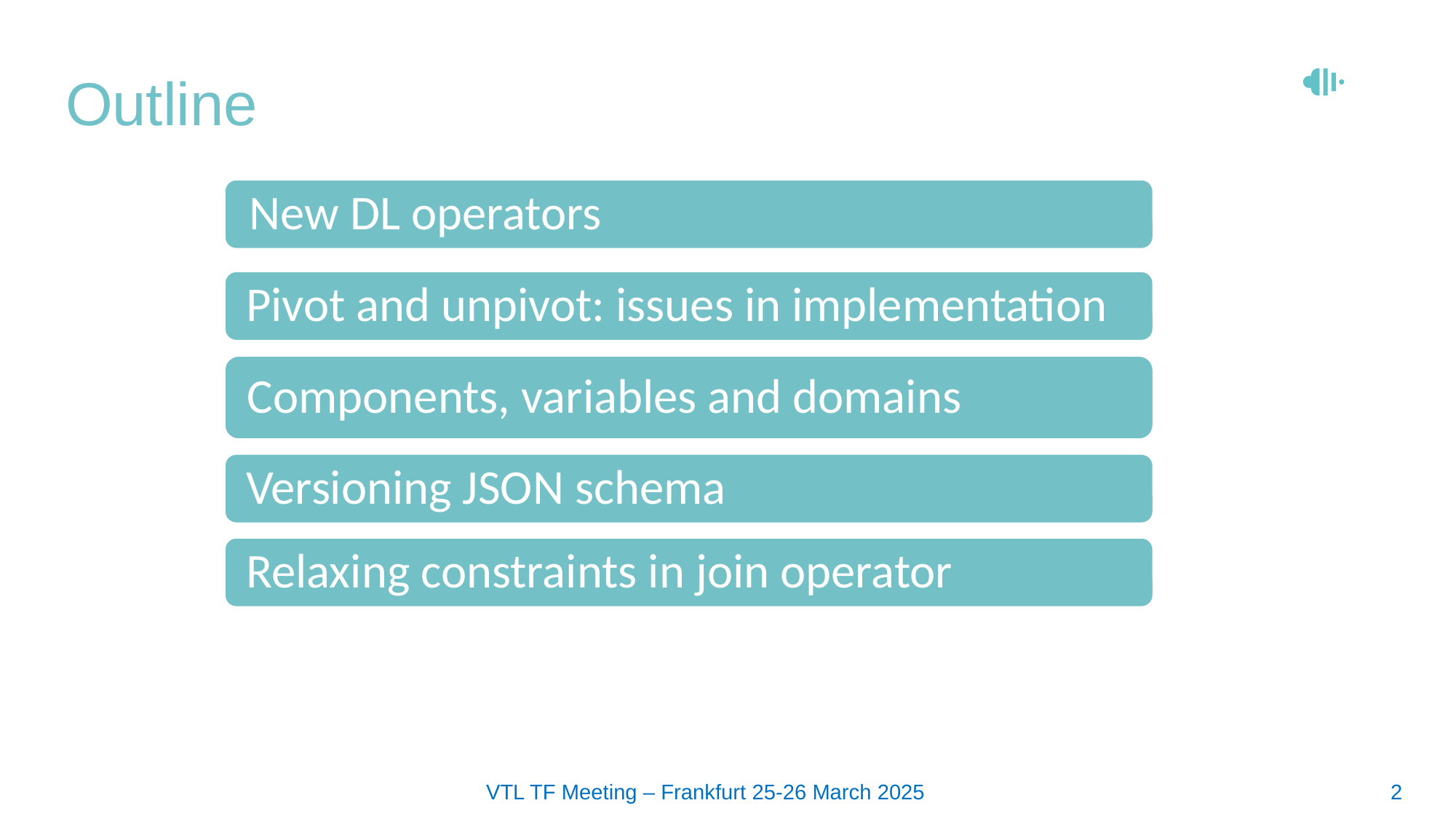

New DL operators
Pivot and unpivot: issues in implementation
Components, variables and domains

Versioning JSON schema
Relaxing constraints in join operator
VTL TF Meeting – Frankfurt 25-26 March 2025
2